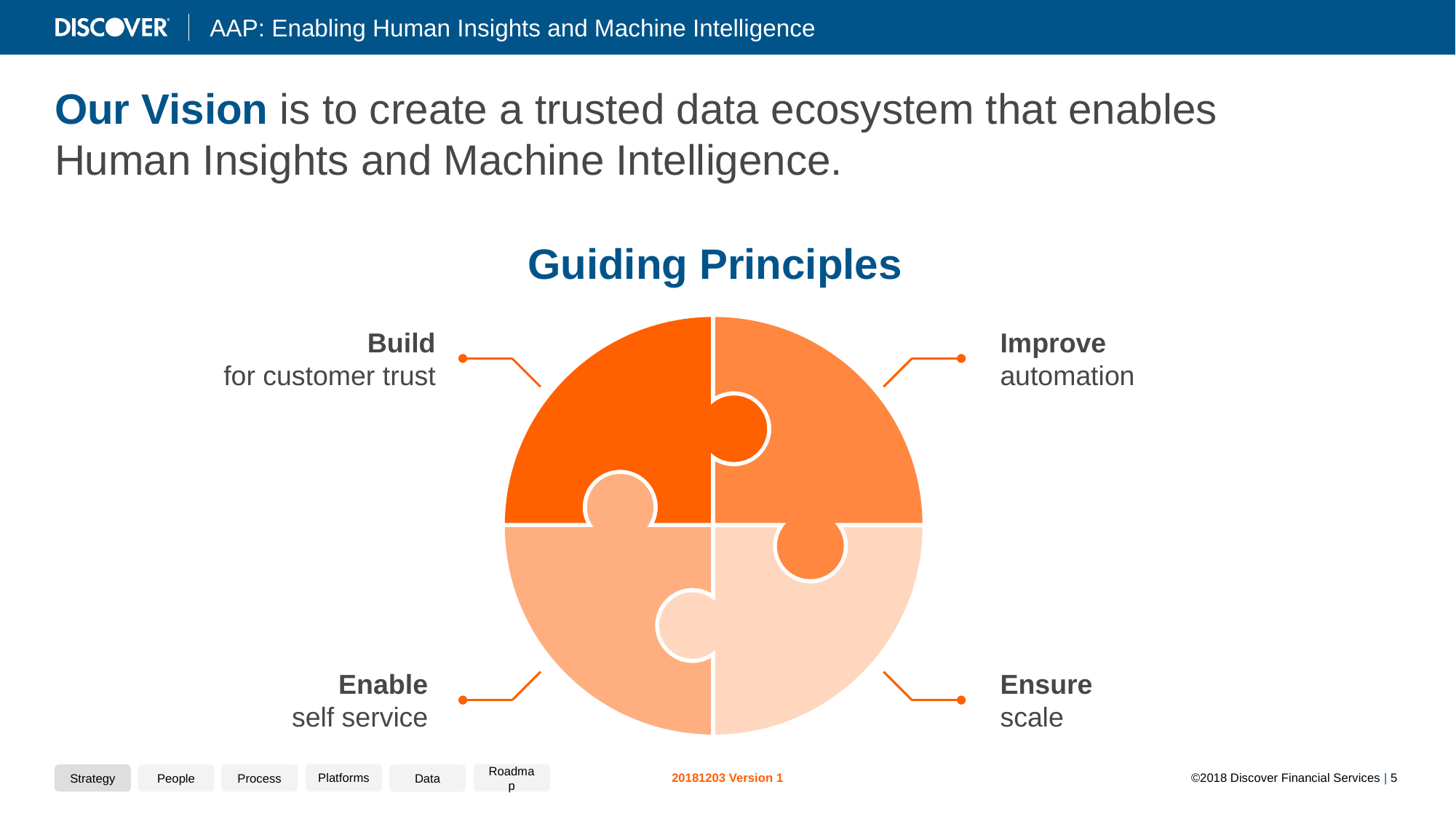

Our Vision is to create a trusted data ecosystem that enables
Human Insights and Machine Intelligence.
Guiding Principles

Build
for customer trust
Improve
automation

Enable
self service
Ensure
scale
Platforms
Roadmap
Strategy
People
Process
Data